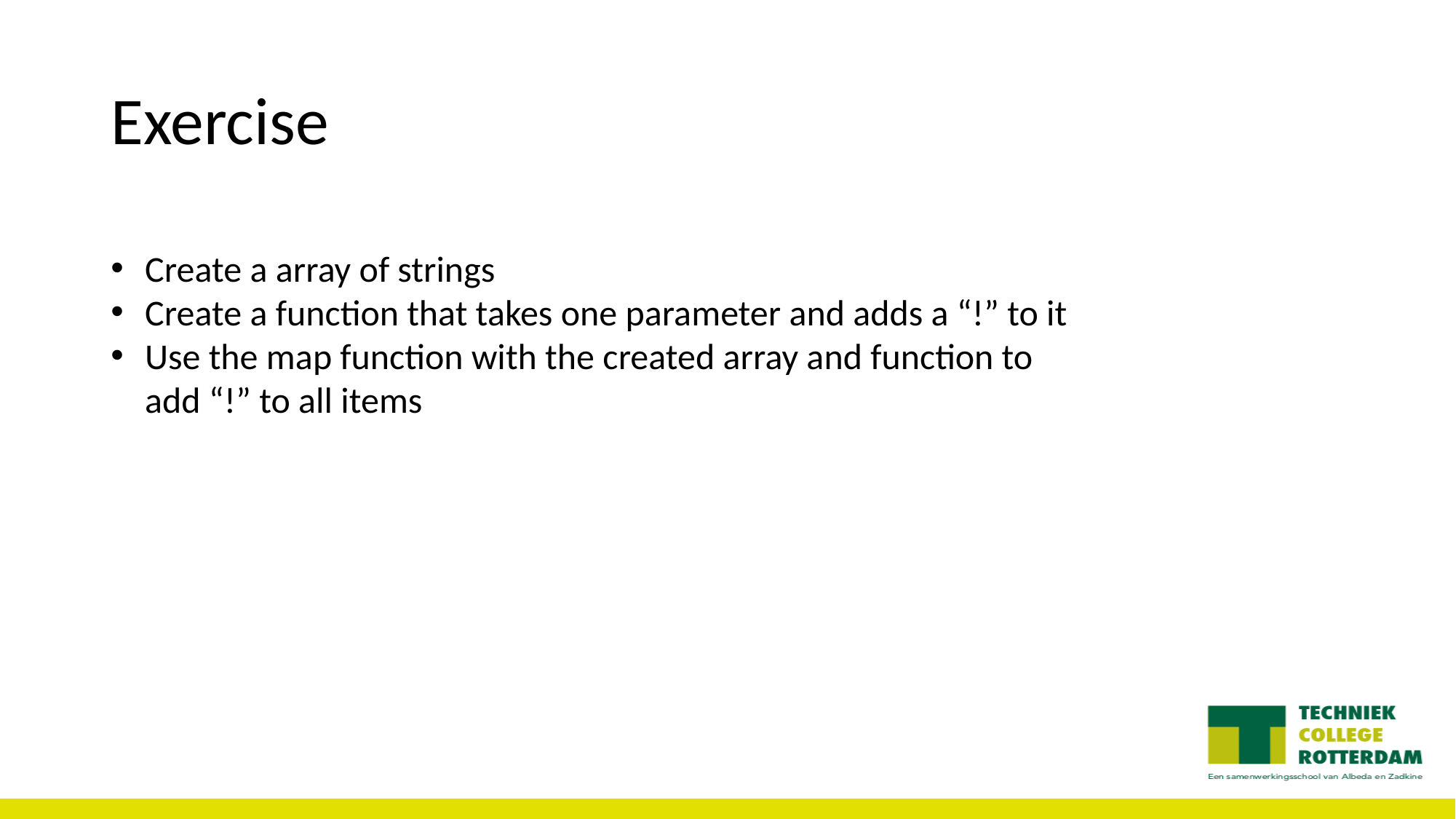

Exercise
Create a array of strings
Create a function that takes one parameter and adds a “!” to it
Use the map function with the created array and function to add “!” to all items